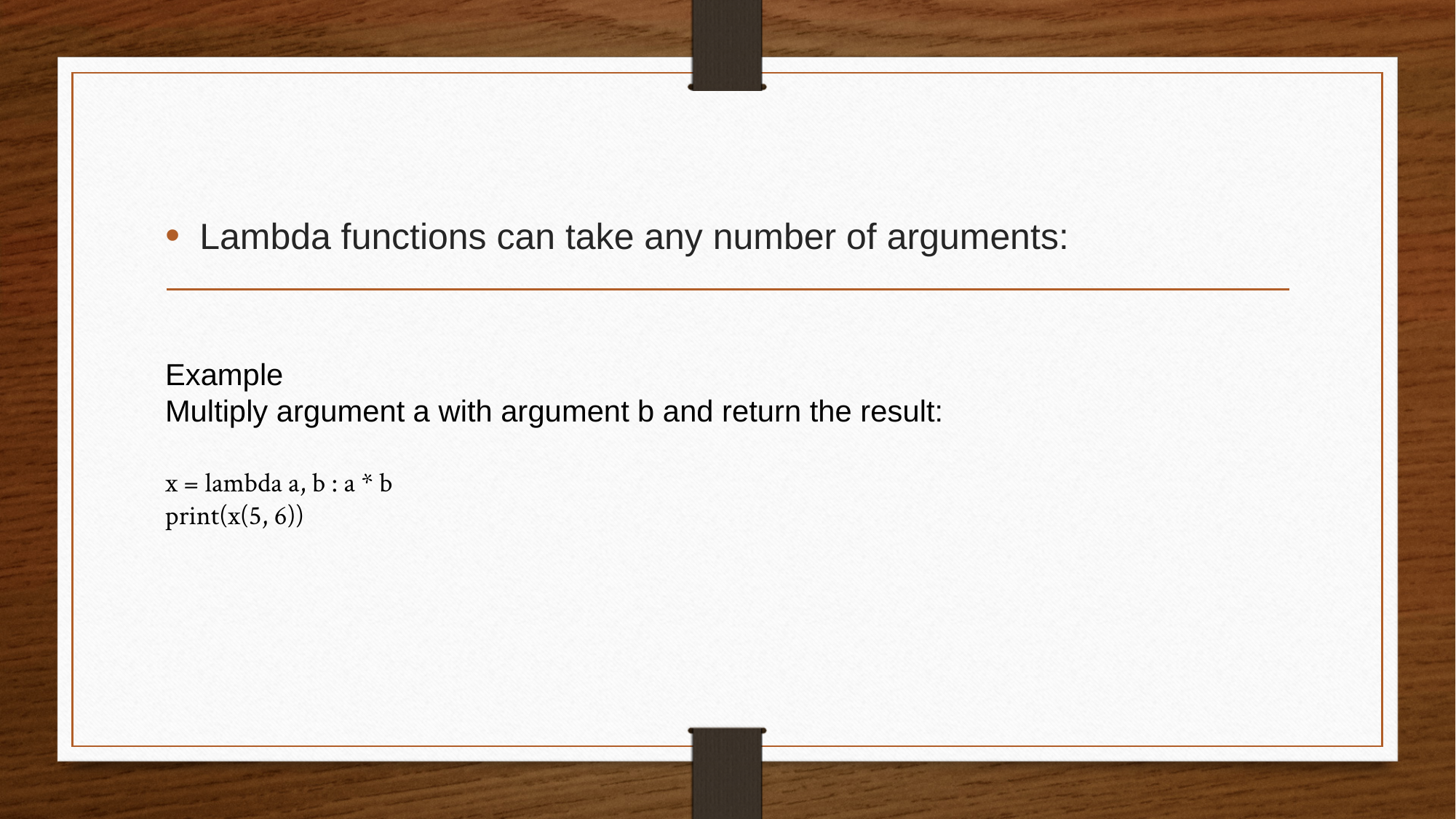

Lambda functions can take any number of arguments:

Example
Multiply argument a with argument b and return the result:

x = lambda a, b : a * b
print(x(5, 6))